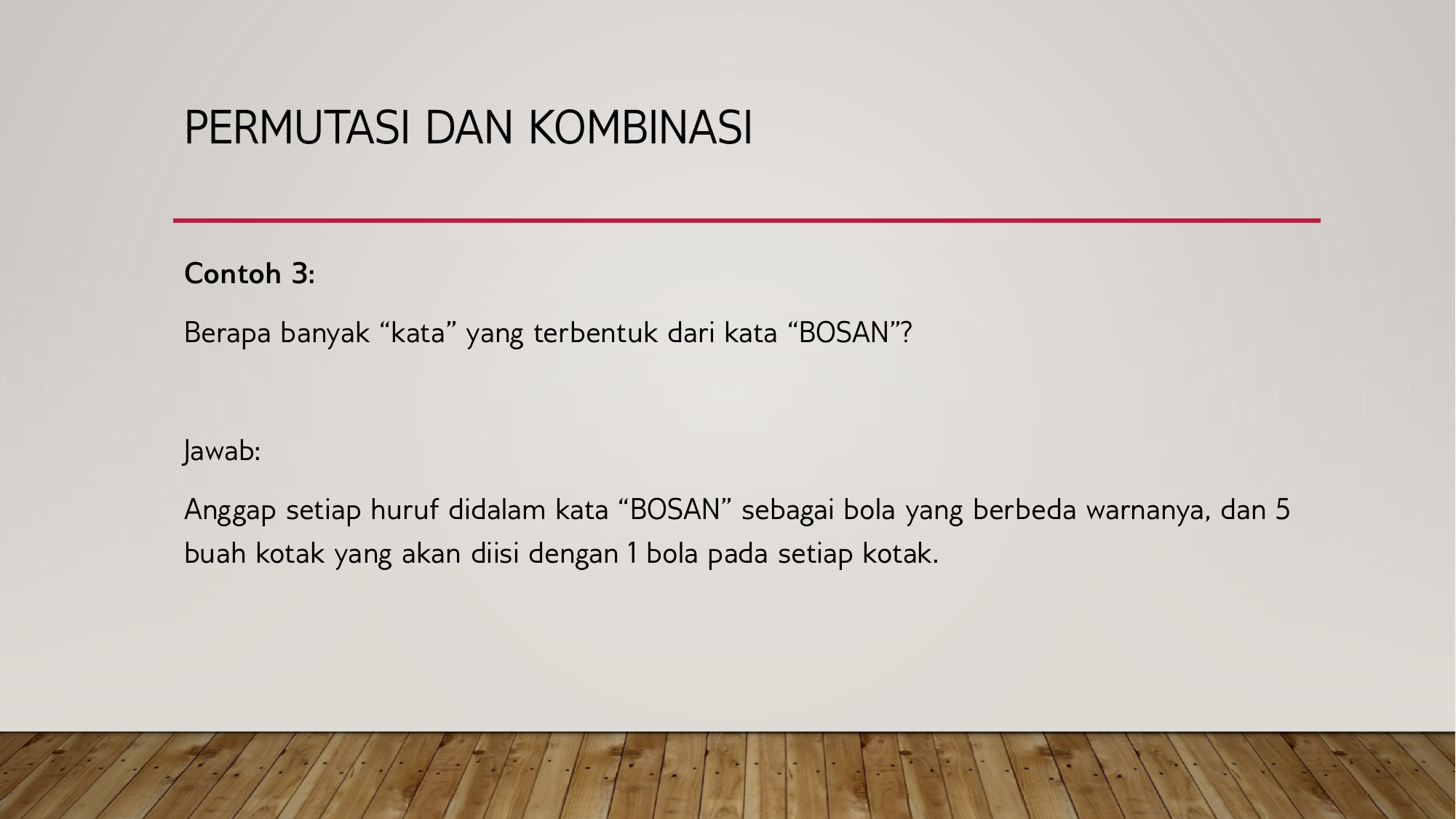

# PERMUTASI DAN KOMBINASI
Contoh 3:
Berapa banyak “kata” yang terbentuk dari kata “BOSAN”?

Jawab:
Anggap setiap huruf didalam kata “BOSAN” sebagai bola yang berbeda warnanya, dan 5 buah kotak yang akan diisi dengan 1 bola pada setiap kotak.